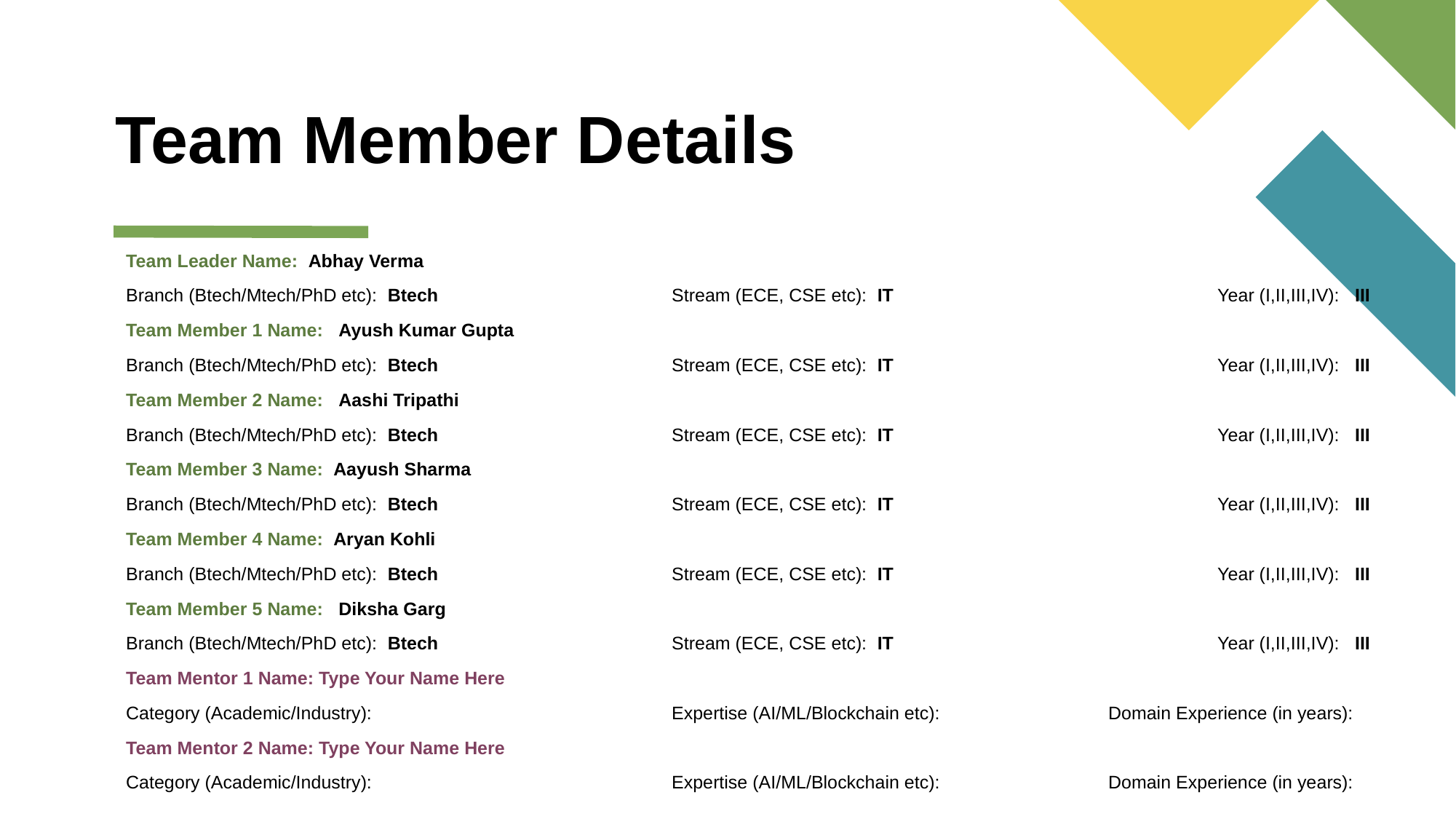

# Team Member Details
Team Leader Name:  Abhay Verma
Branch (Btech/Mtech/PhD etc):  Btech			Stream (ECE, CSE etc):  IT			Year (I,II,III,IV):   III
Team Member 1 Name:   Ayush Kumar Gupta
Branch (Btech/Mtech/PhD etc):  Btech			Stream (ECE, CSE etc):  IT			Year (I,II,III,IV):   III
Team Member 2 Name:   Aashi Tripathi
Branch (Btech/Mtech/PhD etc):  Btech			Stream (ECE, CSE etc):  IT			Year (I,II,III,IV):   III
Team Member 3 Name:  Aayush Sharma
Branch (Btech/Mtech/PhD etc):  Btech			Stream (ECE, CSE etc):  IT			Year (I,II,III,IV):   III
Team Member 4 Name:  Aryan Kohli
Branch (Btech/Mtech/PhD etc):  Btech			Stream (ECE, CSE etc):  IT			Year (I,II,III,IV):   III
Team Member 5 Name:   Diksha Garg
Branch (Btech/Mtech/PhD etc):  Btech			Stream (ECE, CSE etc):  IT			Year (I,II,III,IV):   III
Team Mentor 1 Name: Type Your Name Here
Category (Academic/Industry): 			Expertise (AI/ML/Blockchain etc): 		Domain Experience (in years):
Team Mentor 2 Name: Type Your Name Here
Category (Academic/Industry):		 	Expertise (AI/ML/Blockchain etc): 		Domain Experience (in years):